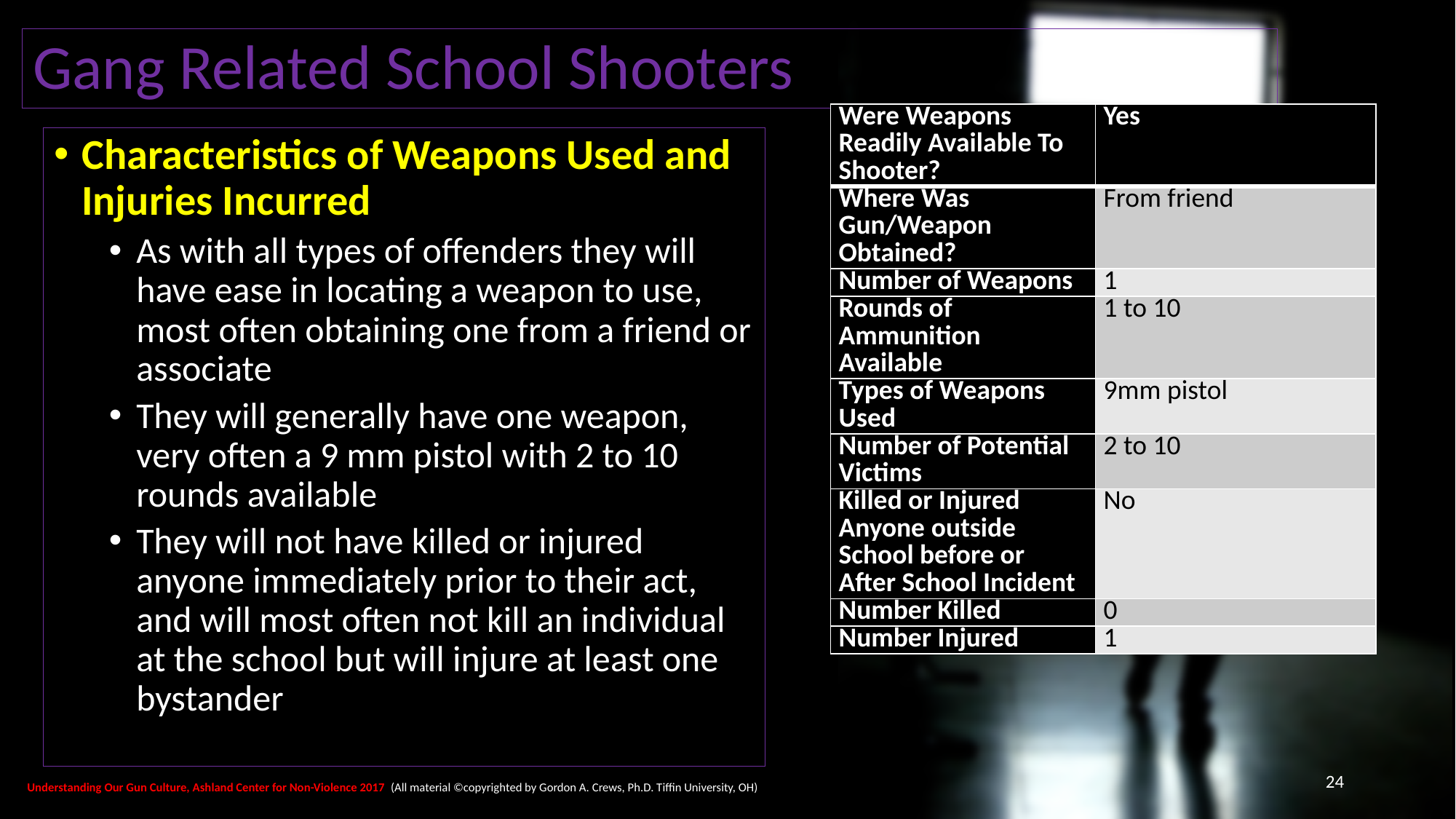

# Gang Related School Shooters
| Were Weapons Readily Available To Shooter? | Yes |
| --- | --- |
| Where Was Gun/Weapon Obtained? | From friend |
| Number of Weapons | 1 |
| Rounds of Ammunition Available | 1 to 10 |
| Types of Weapons Used | 9mm pistol |
| Number of Potential Victims | 2 to 10 |
| Killed or Injured Anyone outside School before or After School Incident | No |
| Number Killed | 0 |
| Number Injured | 1 |
Characteristics of Weapons Used and Injuries Incurred
As with all types of offenders they will have ease in locating a weapon to use, most often obtaining one from a friend or associate
They will generally have one weapon, very often a 9 mm pistol with 2 to 10 rounds available
They will not have killed or injured anyone immediately prior to their act, and will most often not kill an individual at the school but will injure at least one bystander

24
Understanding Our Gun Culture, Ashland Center for Non-Violence 2017  (All material ©copyrighted by Gordon A. Crews, Ph.D. Tiffin University, OH)